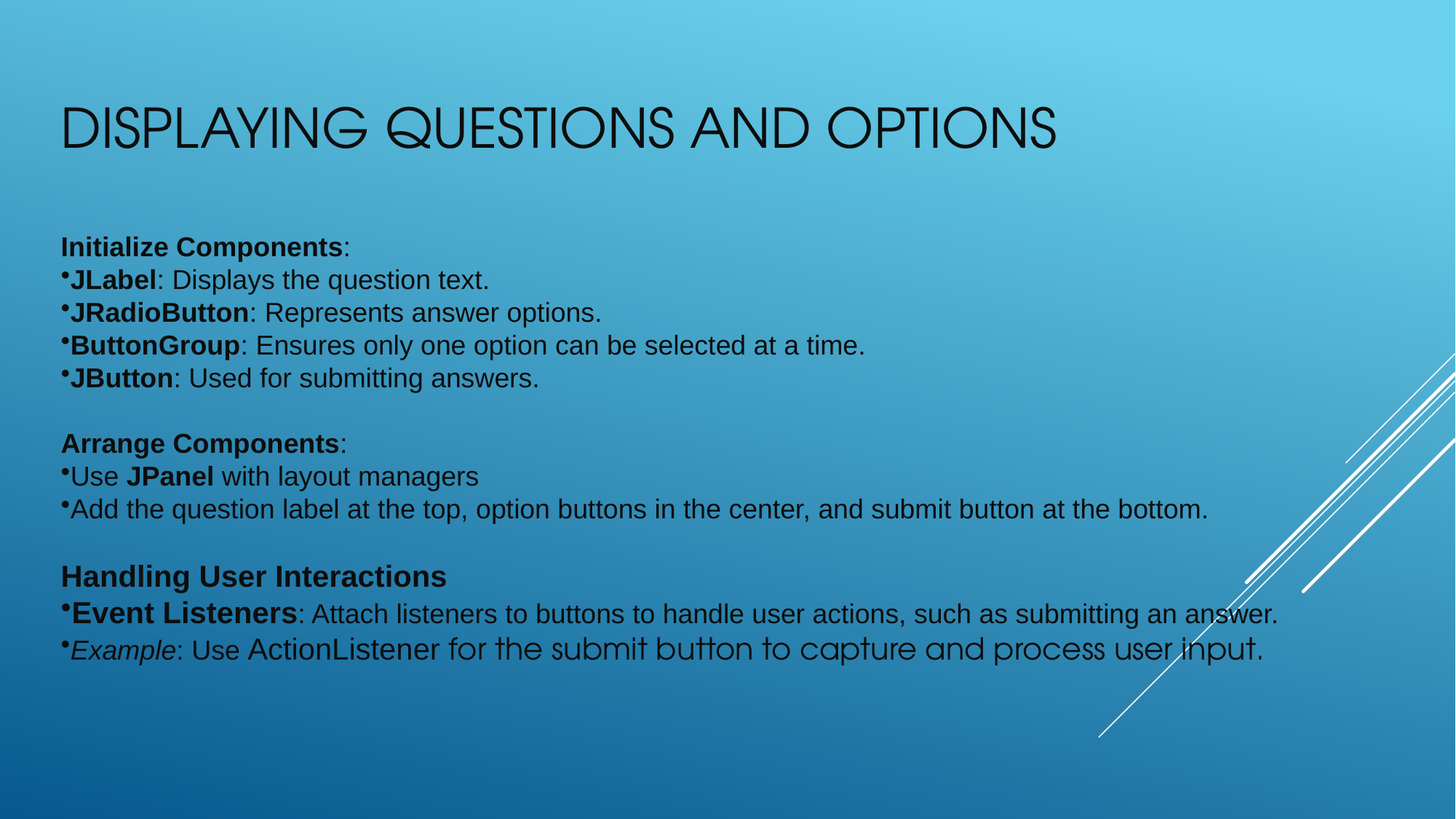

# Displaying Questions and Options
Initialize Components:
JLabel: Displays the question text.
JRadioButton: Represents answer options.
ButtonGroup: Ensures only one option can be selected at a time.
JButton: Used for submitting answers.

Arrange Components:
Use JPanel with layout managers
Add the question label at the top, option buttons in the center, and submit button at the bottom.

Handling User Interactions
Event Listeners: Attach listeners to buttons to handle user actions, such as submitting an answer.
Example: Use ActionListener for the submit button to capture and process user input.